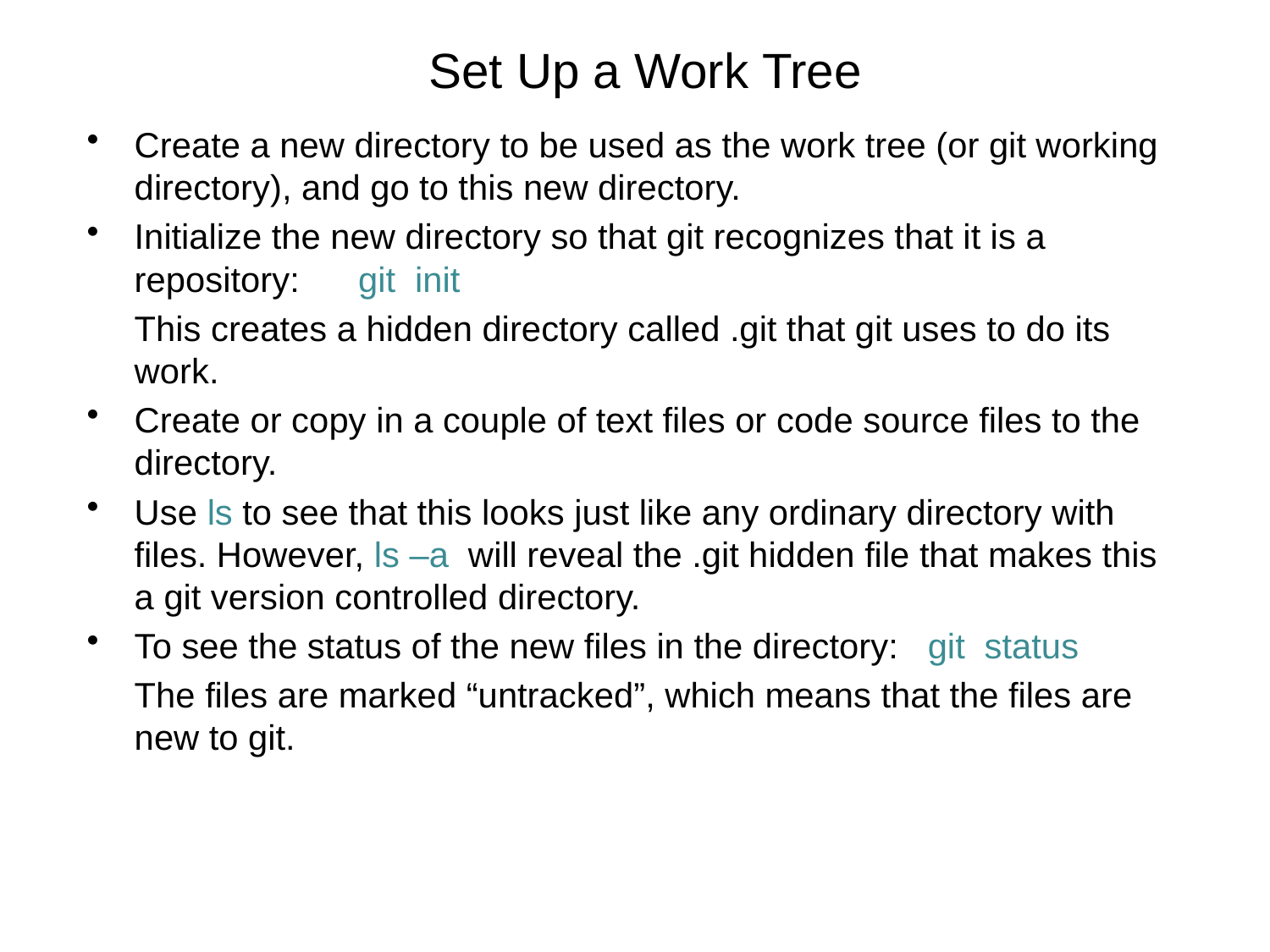

# Set Up a Work Tree
Create a new directory to be used as the work tree (or git working directory), and go to this new directory.
Initialize the new directory so that git recognizes that it is a repository:      git  init
	This creates a hidden directory called .git that git uses to do its work.
Create or copy in a couple of text files or code source files to the directory.
Use ls to see that this looks just like any ordinary directory with files. However, ls –a  will reveal the .git hidden file that makes this a git version controlled directory.
To see the status of the new files in the directory:   git  status
	The files are marked “untracked”, which means that the files are new to git.